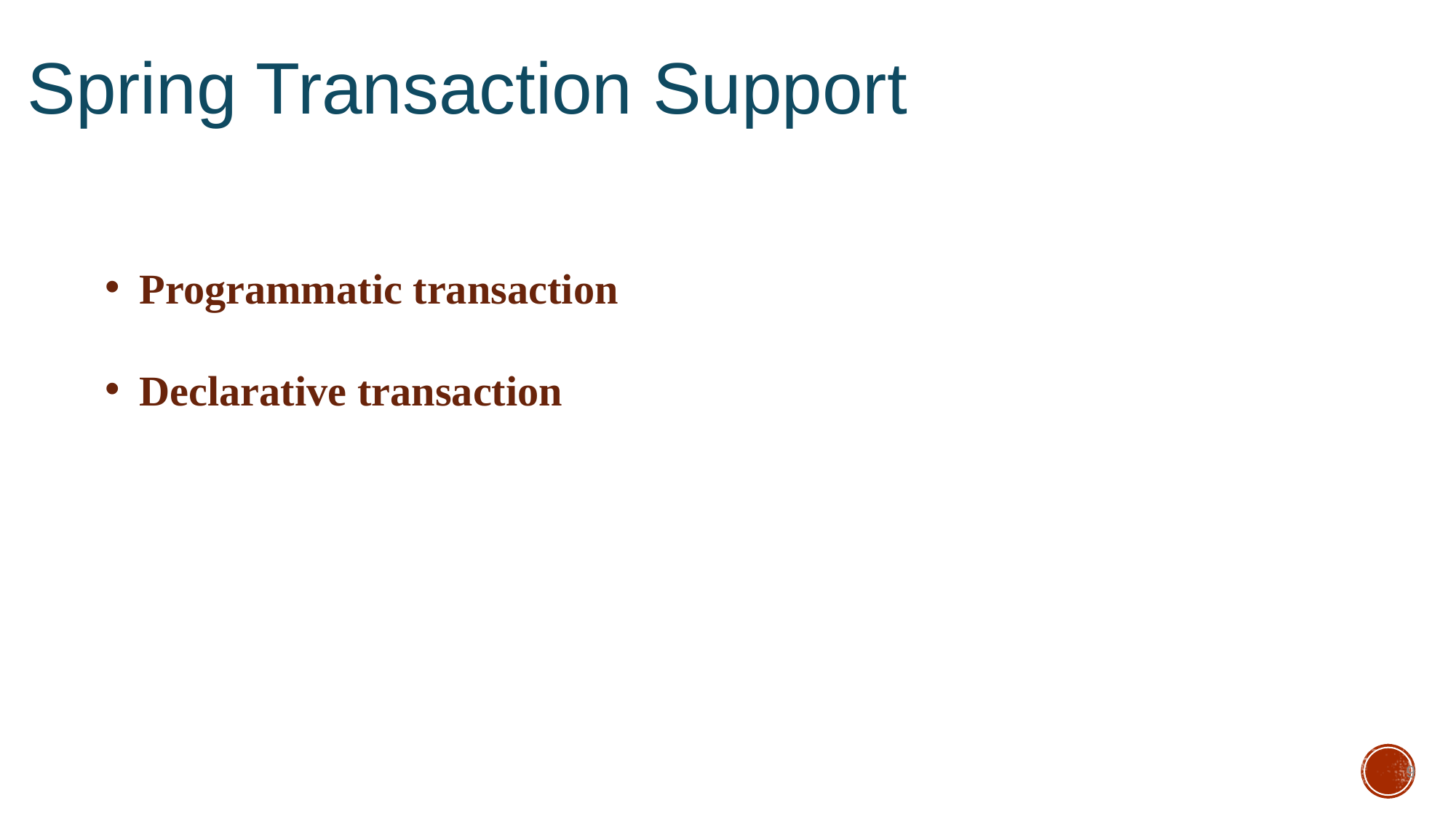

Spring Transaction Support

Programmatic transaction
Declarative transaction
9